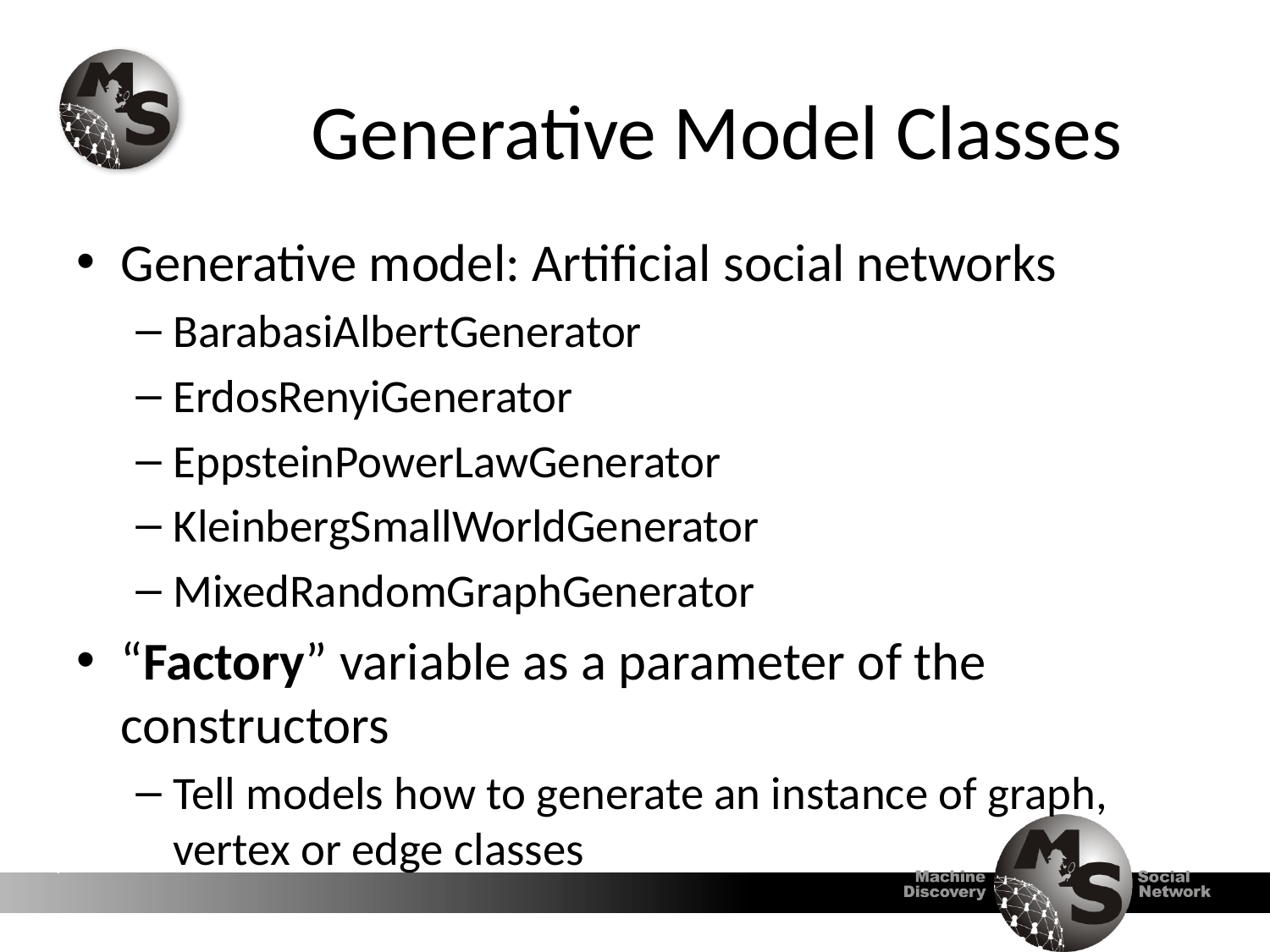

# Generative Model Classes
Generative model: Artificial social networks
BarabasiAlbertGenerator
ErdosRenyiGenerator
EppsteinPowerLawGenerator
KleinbergSmallWorldGenerator
MixedRandomGraphGenerator
“Factory” variable as a parameter of the constructors
Tell models how to generate an instance of graph, vertex or edge classes